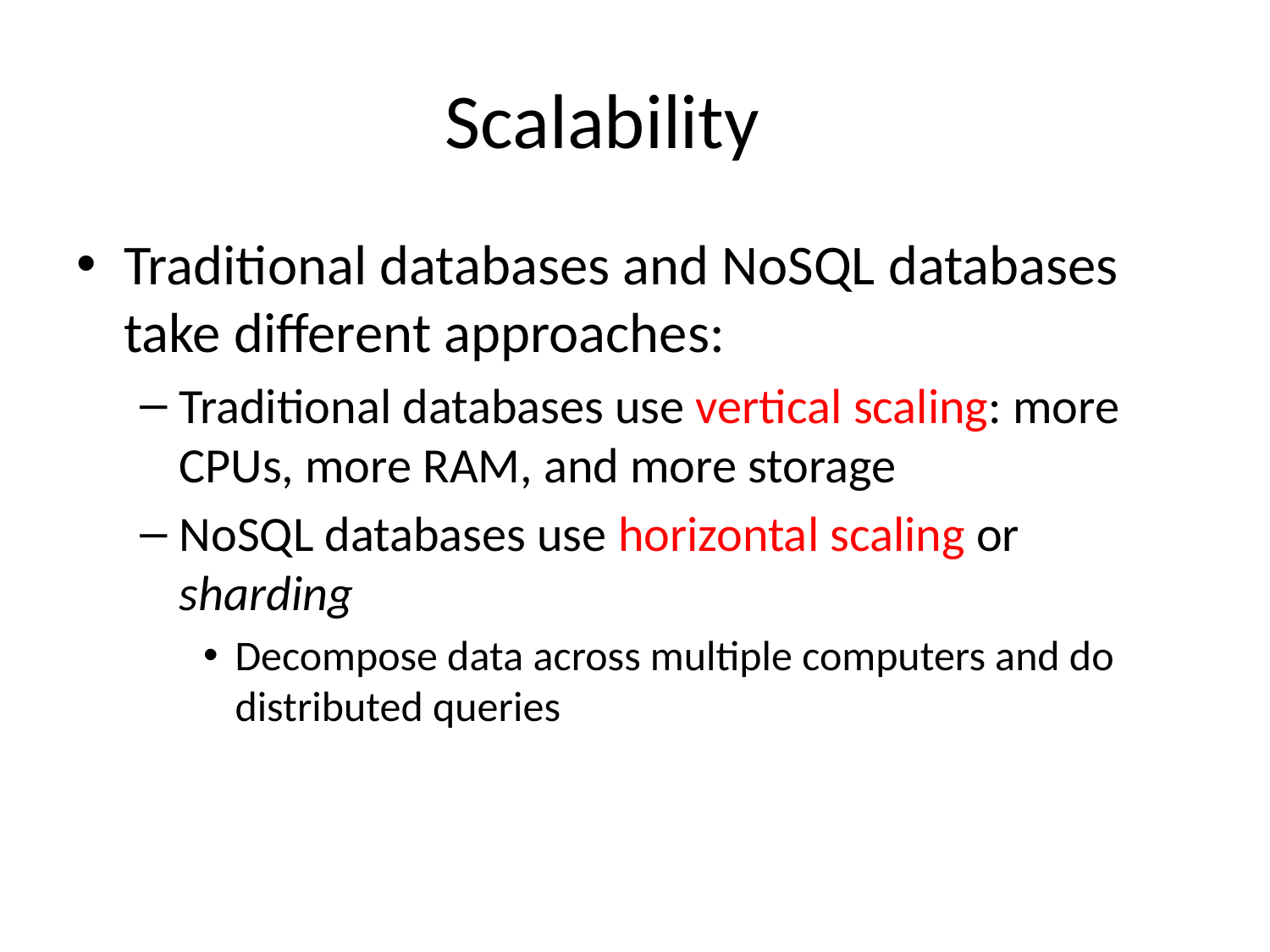

# Scalability
Traditional databases and NoSQL databases take different approaches:
Traditional databases use vertical scaling: more CPUs, more RAM, and more storage
NoSQL databases use horizontal scaling or sharding
Decompose data across multiple computers and do distributed queries